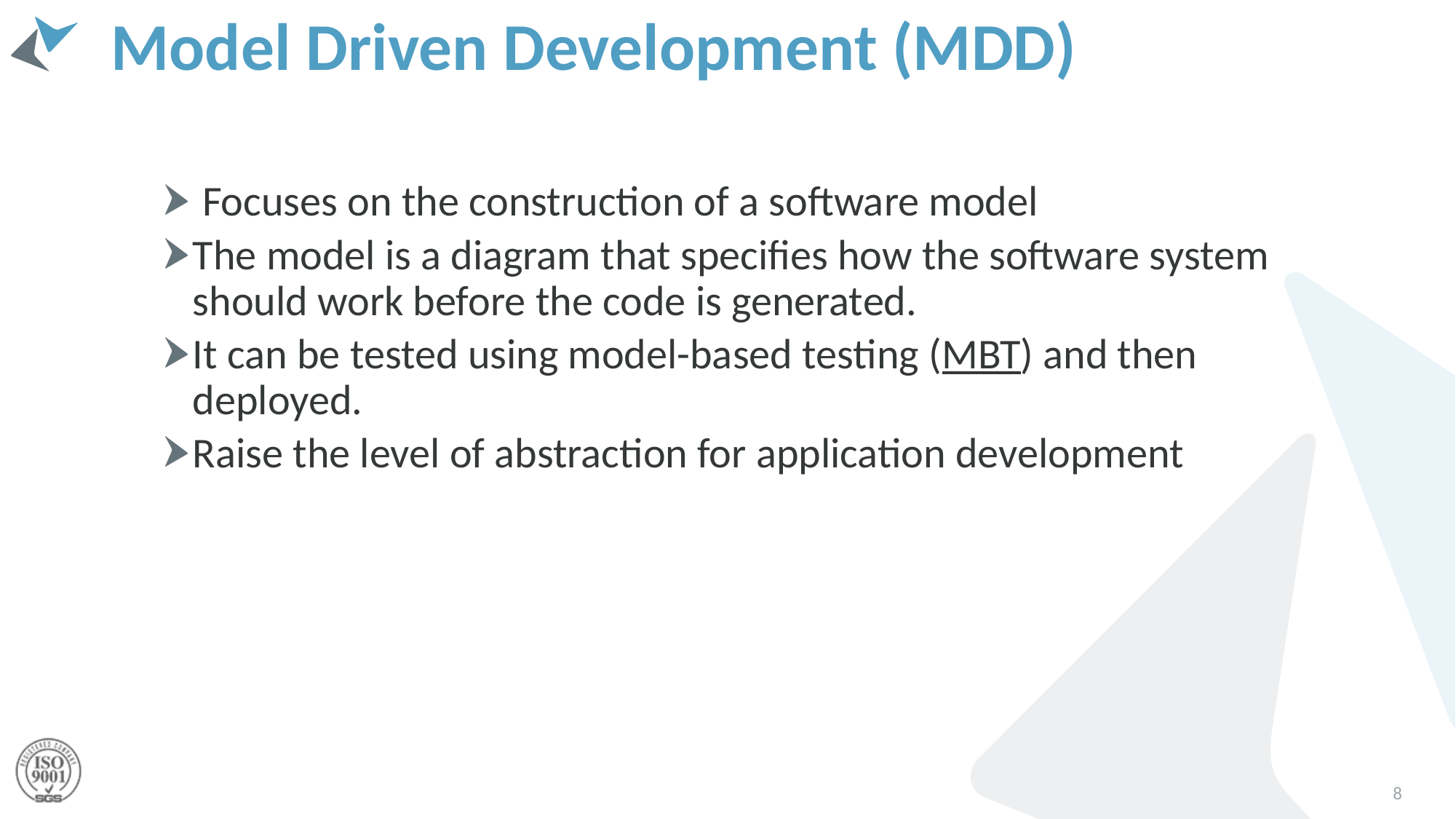

# Model Driven Development (MDD)

 Focuses on the construction of a software model
The model is a diagram that specifies how the software system should work before the code is generated.
It can be tested using model-based testing (MBT) and then deployed.
Raise the level of abstraction for application development

8